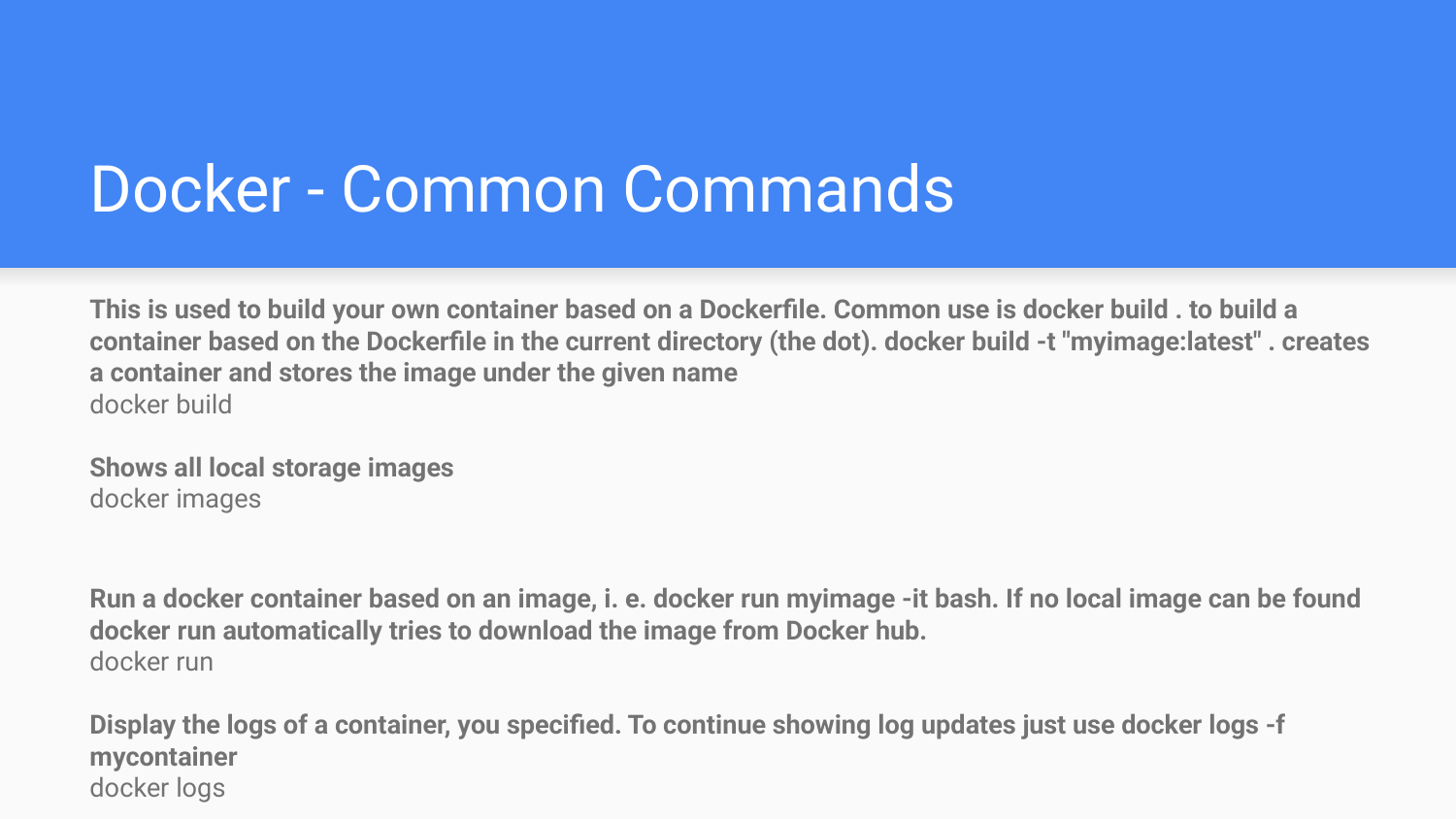

# Docker - Common Commands
This is used to build your own container based on a Dockerfile. Common use is docker build . to build a container based on the Dockerfile in the current directory (the dot). docker build -t "myimage:latest" . creates a container and stores the image under the given name
docker build

Shows all local storage images
docker images

Run a docker container based on an image, i. e. docker run myimage -it bash. If no local image can be found docker run automatically tries to download the image from Docker hub.
docker run

Display the logs of a container, you specified. To continue showing log updates just use docker logs -f mycontainer
docker logs